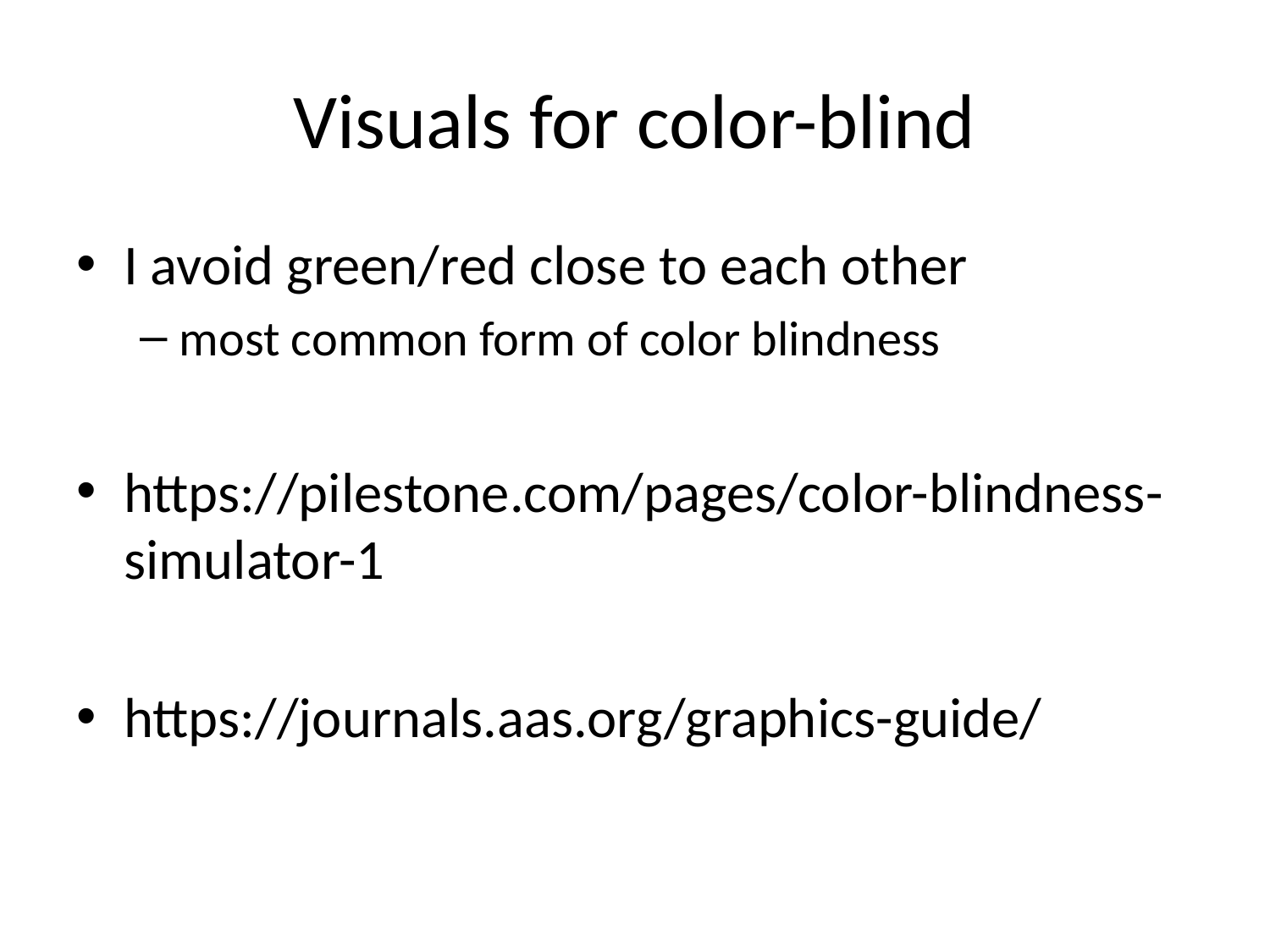

# Visuals for color-blind
I avoid green/red close to each other
most common form of color blindness

https://pilestone.com/pages/color-blindness-simulator-1

https://journals.aas.org/graphics-guide/